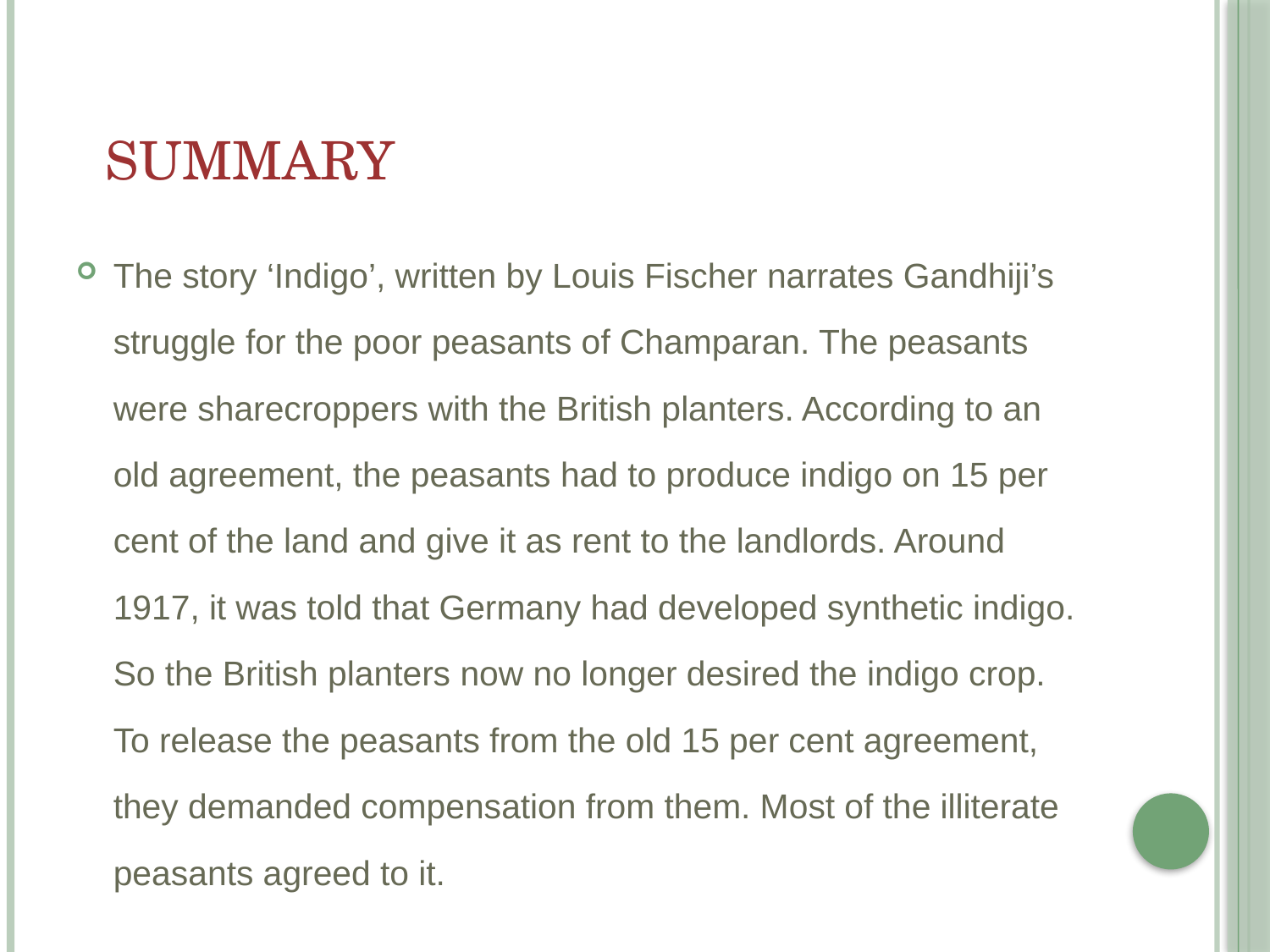

# summary
The story ‘Indigo’, written by Louis Fischer narrates Gandhiji’s struggle for the poor peasants of Champaran. The peasants were sharecroppers with the British planters. According to an old agreement, the peasants had to produce indigo on 15 per cent of the land and give it as rent to the landlords. Around 1917, it was told that Germany had developed synthetic indigo. So the British planters now no longer desired the indigo crop. To release the peasants from the old 15 per cent agreement, they demanded compensation from them. Most of the illiterate peasants agreed to it.